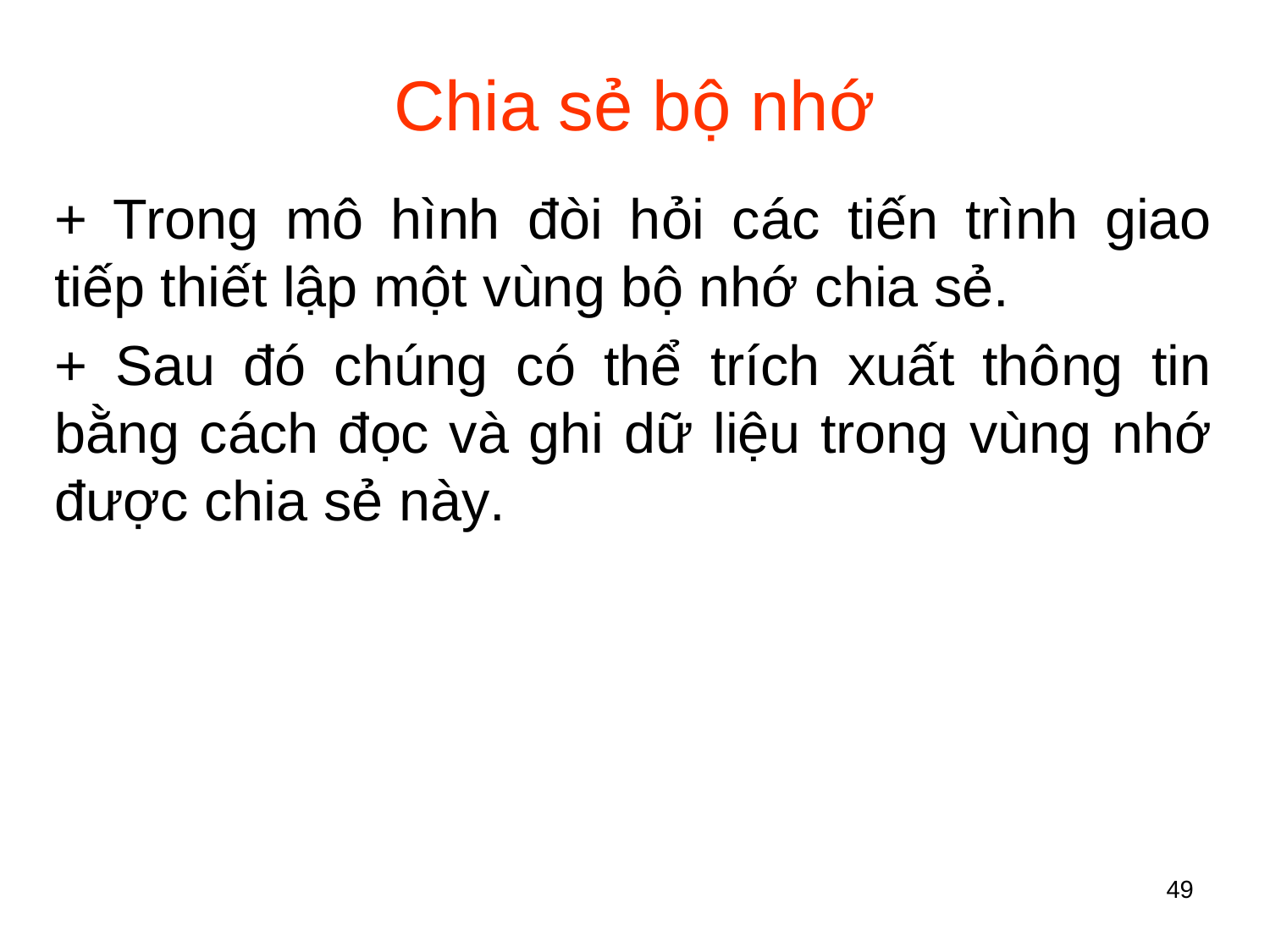

# Chia sẻ bộ nhớ
+ Trong mô hình đòi hỏi các tiến trình giao tiếp thiết lập một vùng bộ nhớ chia sẻ.
+ Sau đó chúng có thể trích xuất thông tin bằng cách đọc và ghi dữ liệu trong vùng nhớ được chia sẻ này.
49